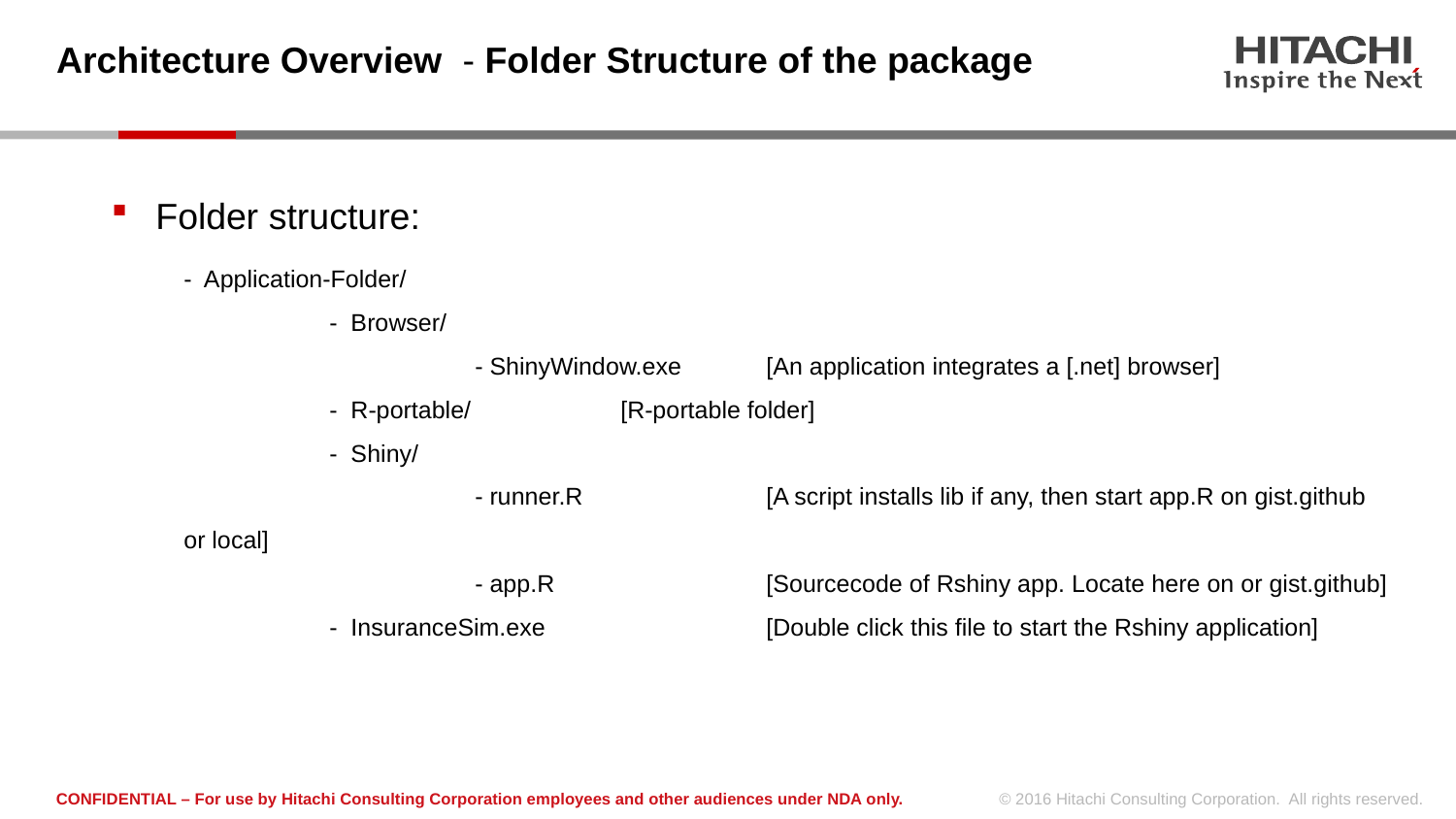

Architecture Overview  - Folder Structure of the package

Folder structure:
-  Application-Folder/
	-  Browser/
		- ShinyWindow.exe	[An application integrates a [.net] browser]
	-  R-portable/		[R-portable folder]
	-  Shiny/
		- runner.R		[A script installs lib if any, then start app.R on gist.github or local]
		- app.R		[Sourcecode of Rshiny app. Locate here on or gist.github]
	-  InsuranceSim.exe		[Double click this file to start the Rshiny application]